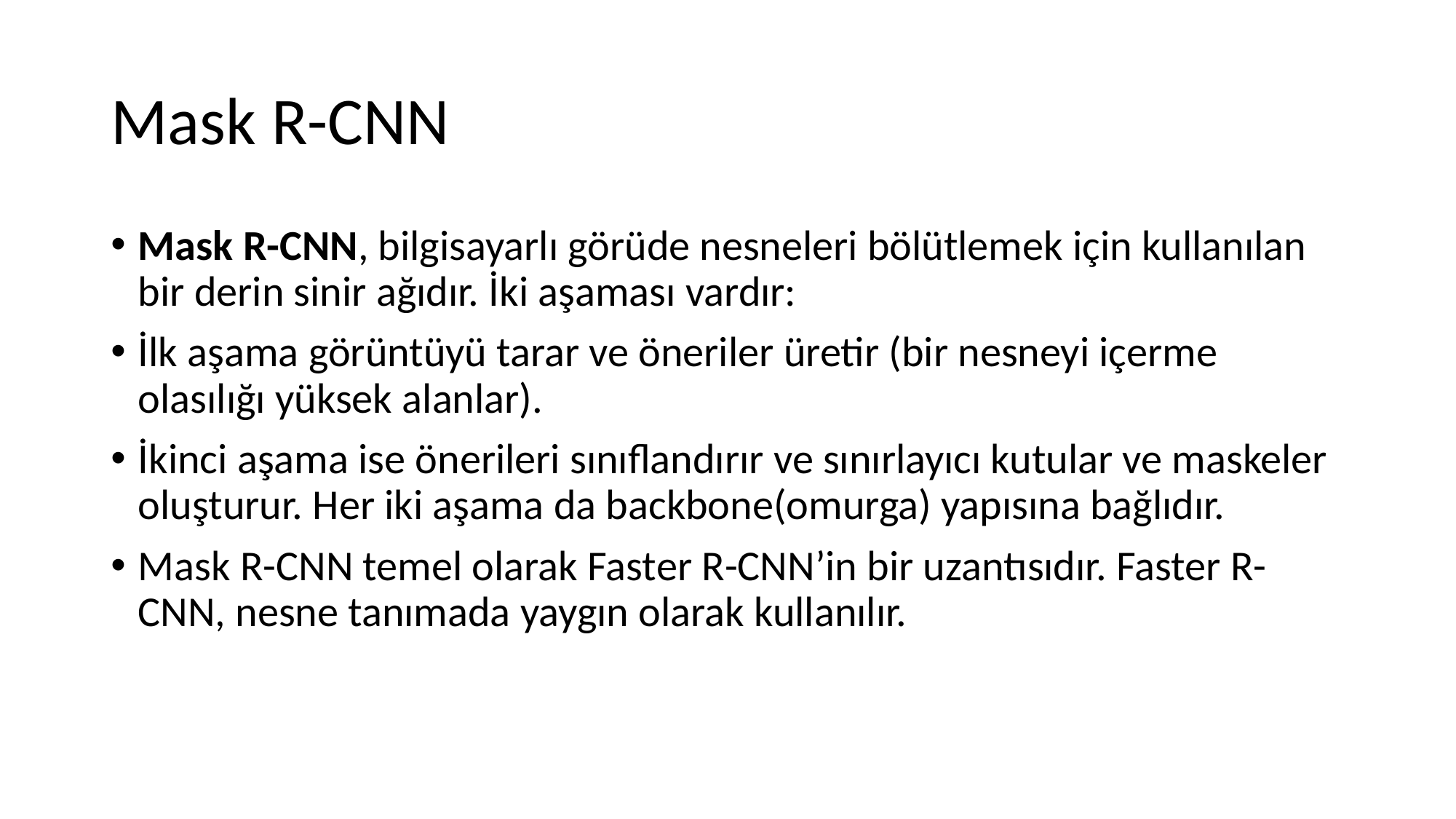

# Mask R-CNN
Mask R-CNN, bilgisayarlı görüde nesneleri bölütlemek için kullanılan bir derin sinir ağıdır. İki aşaması vardır:
İlk aşama görüntüyü tarar ve öneriler üretir (bir nesneyi içerme olasılığı yüksek alanlar).
İkinci aşama ise önerileri sınıflandırır ve sınırlayıcı kutular ve maskeler oluşturur. Her iki aşama da backbone(omurga) yapısına bağlıdır.
Mask R-CNN temel olarak Faster R-CNN’in bir uzantısıdır. Faster R-CNN, nesne tanımada yaygın olarak kullanılır.